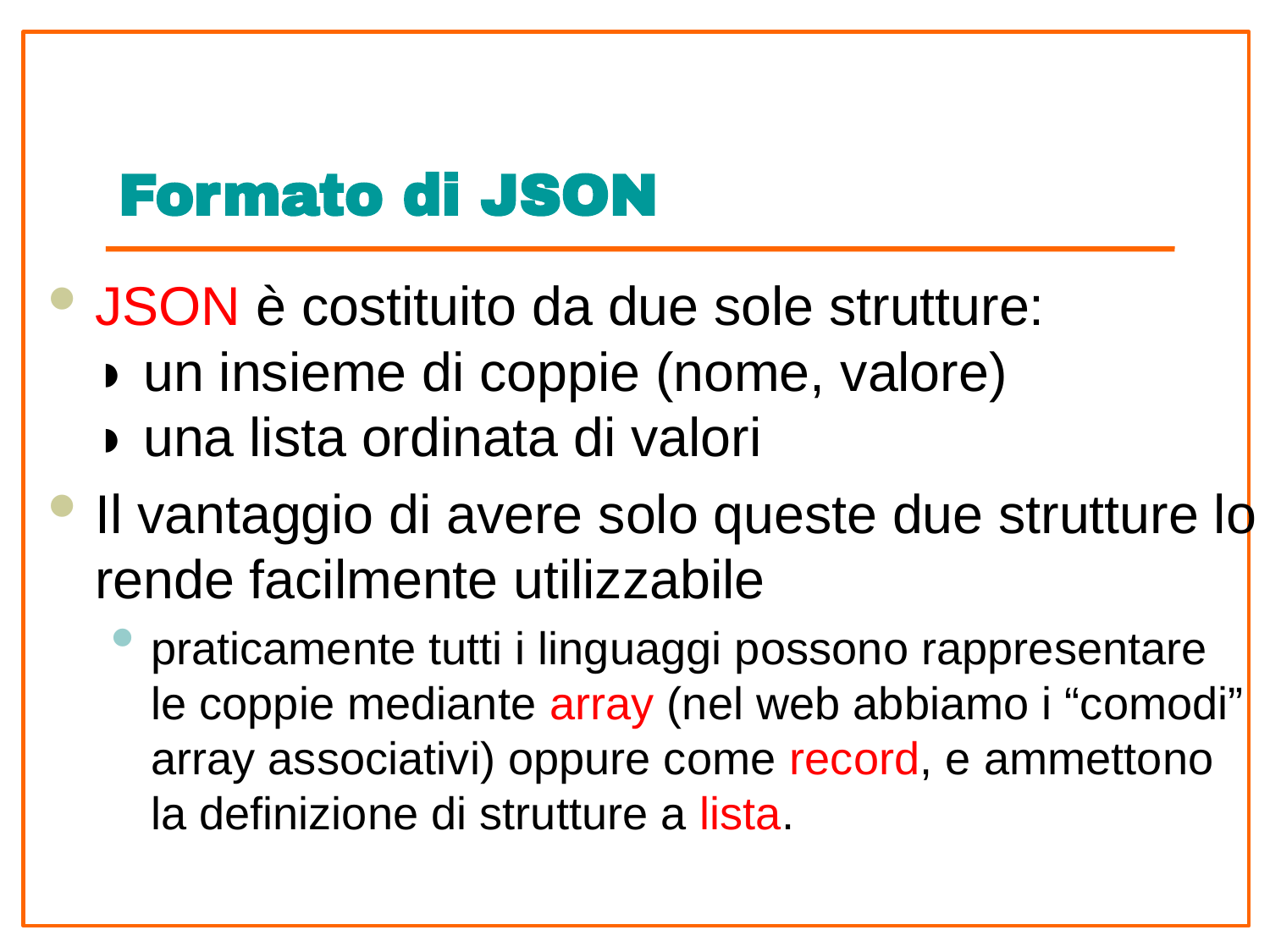

# Formato di JSON
JSON è costituito da due sole strutture:
◗ un insieme di coppie (nome, valore)
◗ una lista ordinata di valori
Il vantaggio di avere solo queste due strutture lo rende facilmente utilizzabile
praticamente tutti i linguaggi possono rappresentare le coppie mediante array (nel web abbiamo i “comodi” array associativi) oppure come record, e ammettono la definizione di strutture a lista.